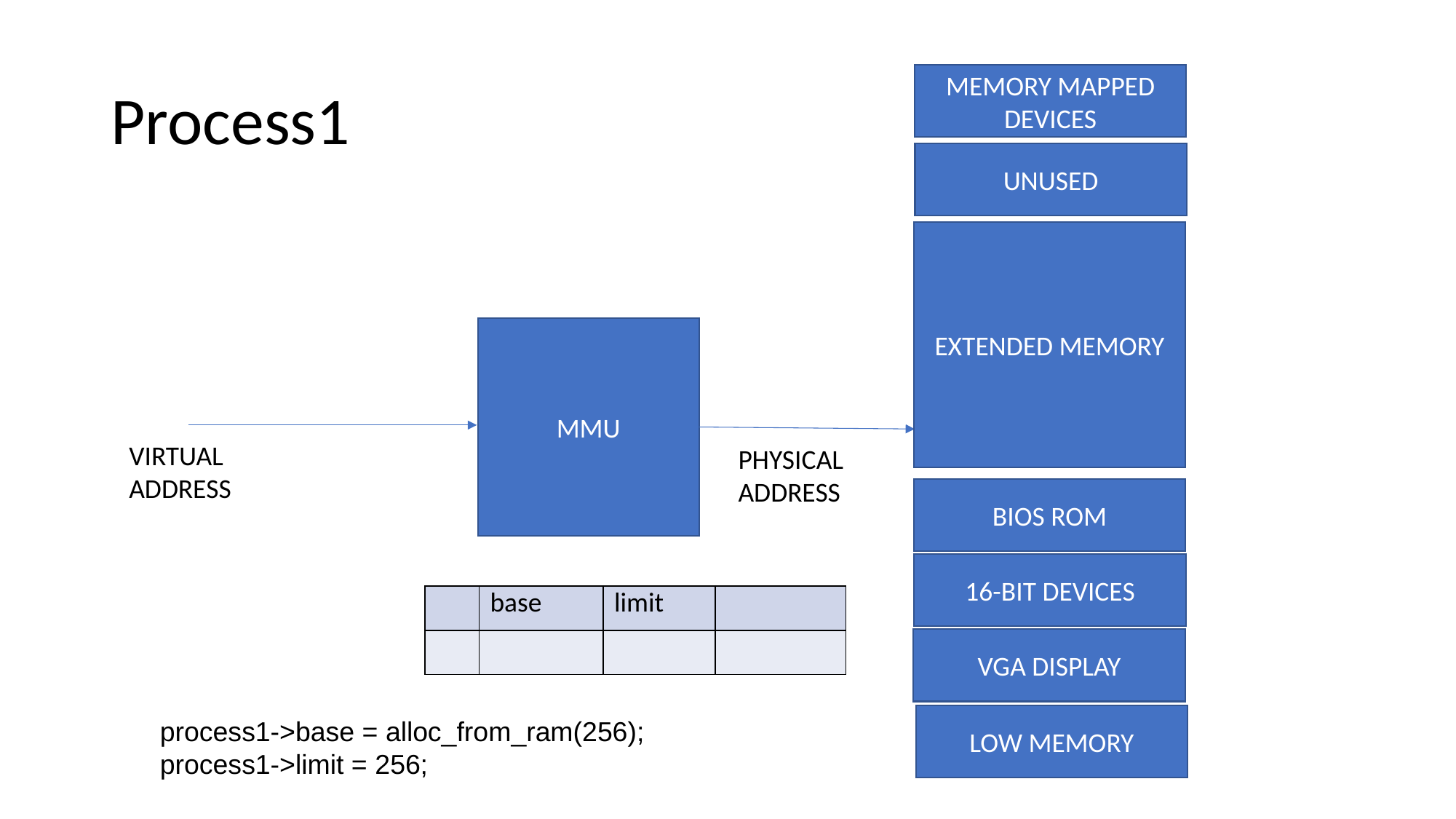

# Process1
MEMORY MAPPED DEVICES
UNUSED
EXTENDED MEMORY
MMU
VIRTUAL
ADDRESS
PHYSICAL
ADDRESS
BIOS ROM
16-BIT DEVICES
|  | base | limit |  |
| --- | --- | --- | --- |
|  |  |  |  |
VGA DISPLAY
LOW MEMORY
process1->base = alloc_from_ram(256);
process1->limit = 256;